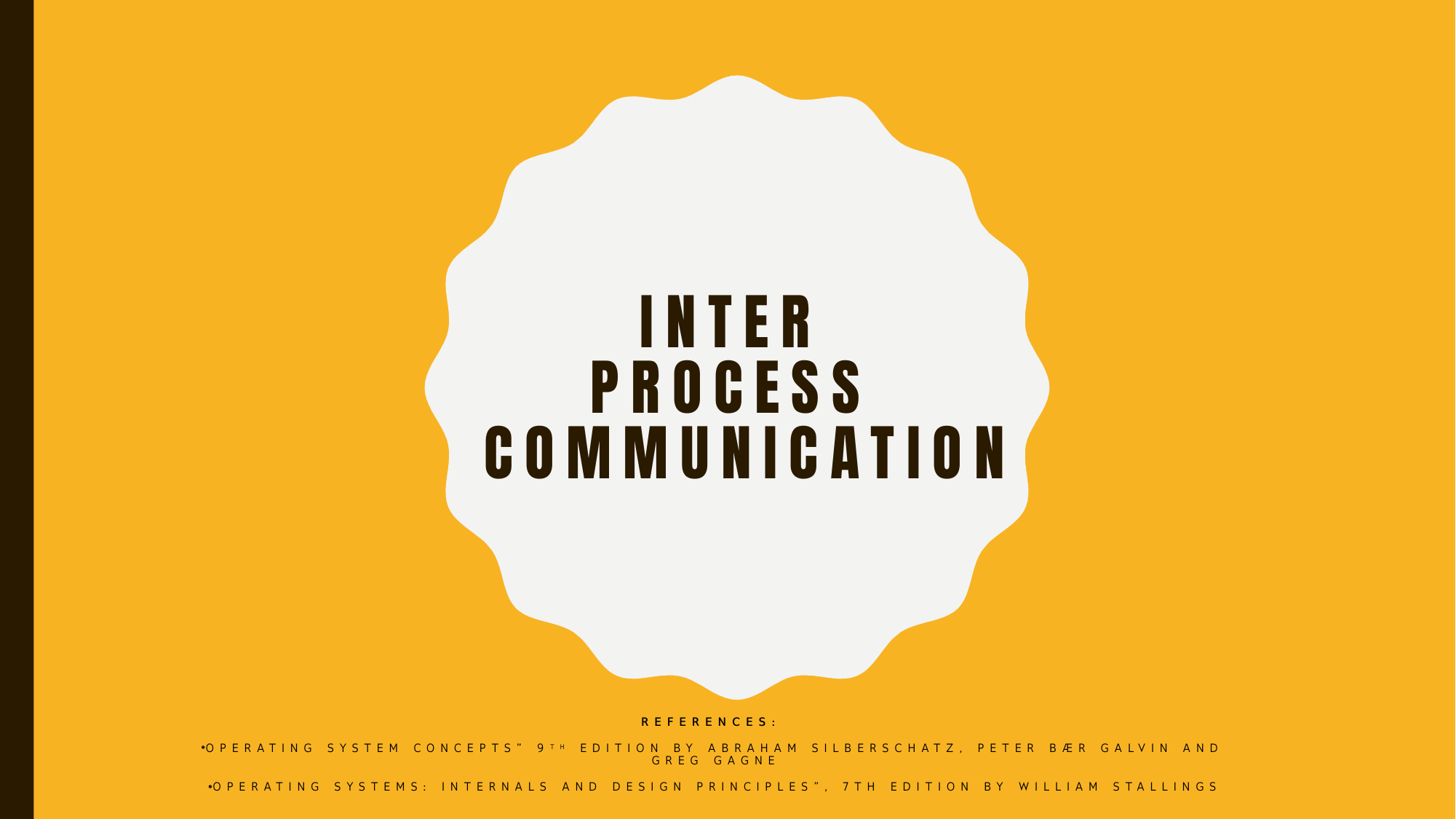

# Inter Process Communication
REFERENCES:
OPERATING SYSTEM CONCEPTS” 9TH EDITION BY ABRAHAM SILBERSCHATZ, PETER BAER GALVIN AND GREG GAGNE
OPERATING SYSTEMS: INTERNALS AND DESIGN PRINCIPLES”, 7TH EDITION BY WILLIAM STALLINGS